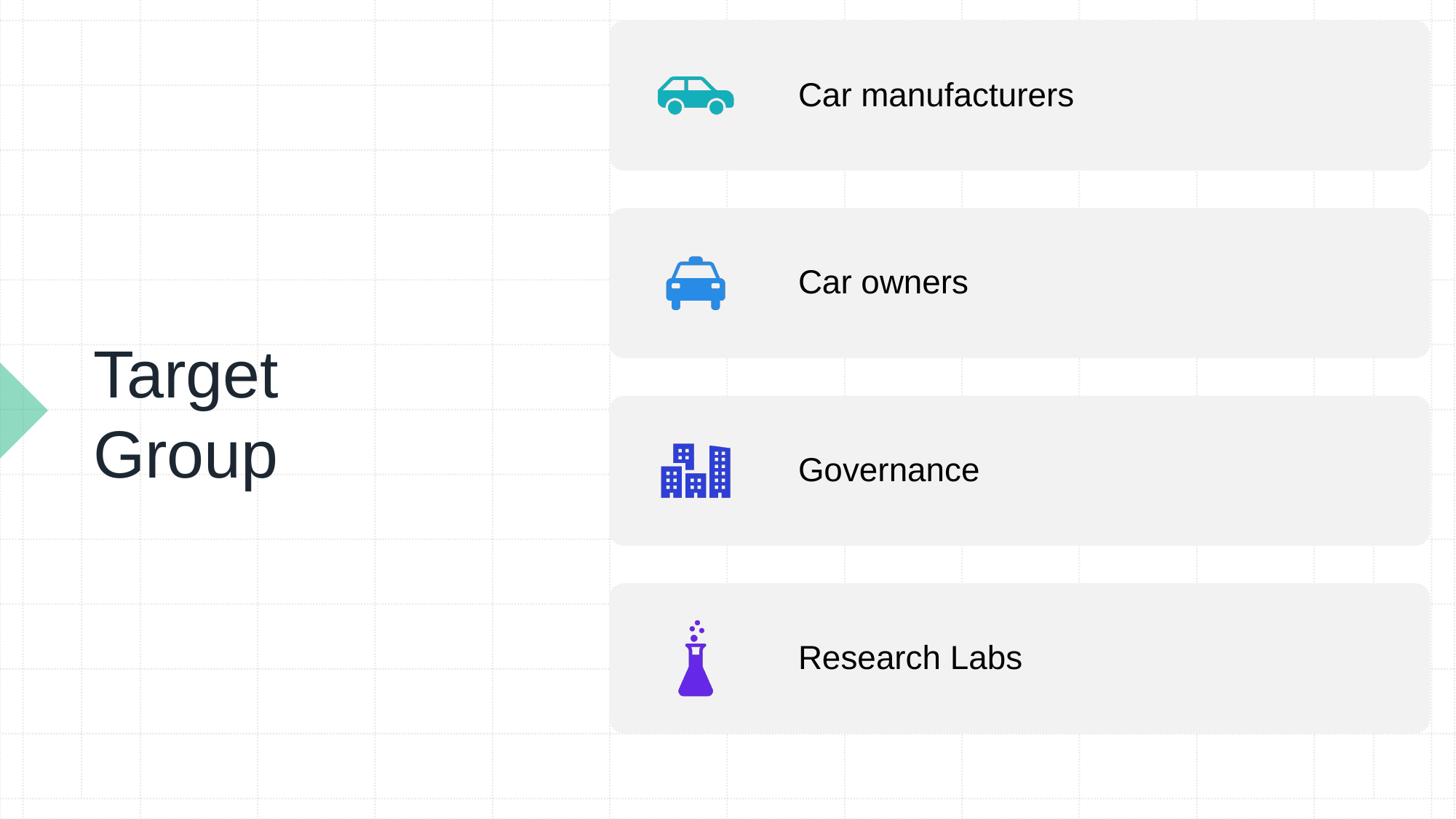

Car manufacturers
Car owners
Governance
Research Labs
# Target Group